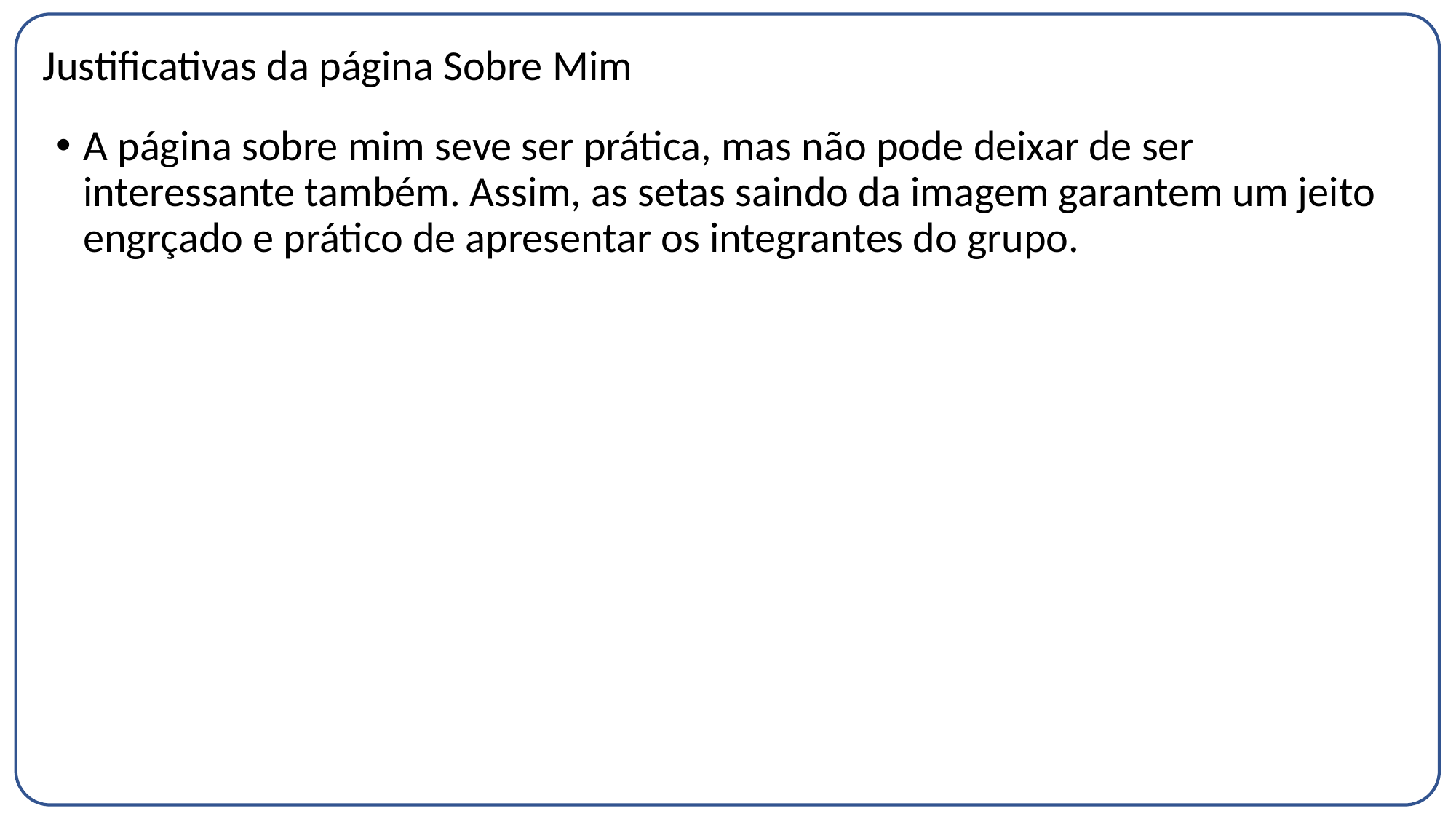

# Justificativas da página Sobre Mim
A página sobre mim seve ser prática, mas não pode deixar de ser interessante também. Assim, as setas saindo da imagem garantem um jeito engrçado e prático de apresentar os integrantes do grupo.